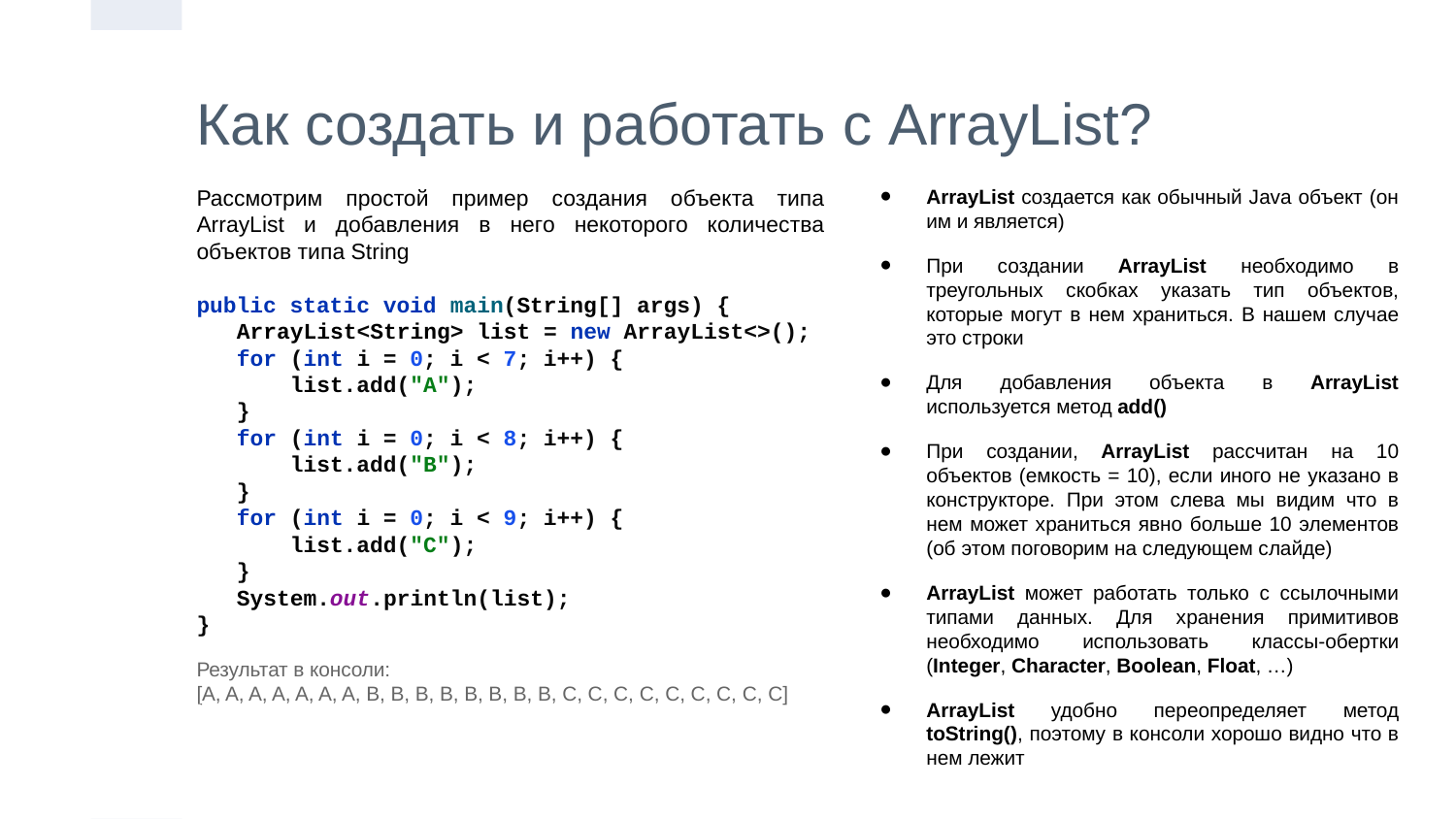

Как создать и работать с ArrayList?
Рассмотрим простой пример создания объекта типа ArrayList и добавления в него некоторого количества объектов типа String

public static void main(String[] args) {
   ArrayList<String> list = new ArrayList<>();
   for (int i = 0; i < 7; i++) {
       list.add("A");
   }
   for (int i = 0; i < 8; i++) {
       list.add("B");
   }
   for (int i = 0; i < 9; i++) {
       list.add("C");
   }
   System.out.println(list);
}
ArrayList создается как обычный Java объект (он им и является)
При создании ArrayList необходимо в треугольных скобках указать тип объектов, которые могут в нем храниться. В нашем случае это строки
Для добавления объекта в ArrayList используется метод add()
При создании, ArrayList рассчитан на 10 объектов (емкость = 10), если иного не указано в конструкторе. При этом слева мы видим что в нем может храниться явно больше 10 элементов (об этом поговорим на следующем слайде)
ArrayList может работать только с ссылочными типами данных. Для хранения примитивов необходимо использовать классы-обертки (Integer, Character, Boolean, Float, …)
ArrayList удобно переопределяет метод toString(), поэтому в консоли хорошо видно что в нем лежит
Результат в консоли:
[A, A, A, A, A, A, A, B, B, B, B, B, B, B, B, C, C, C, C, C, C, C, C, C]